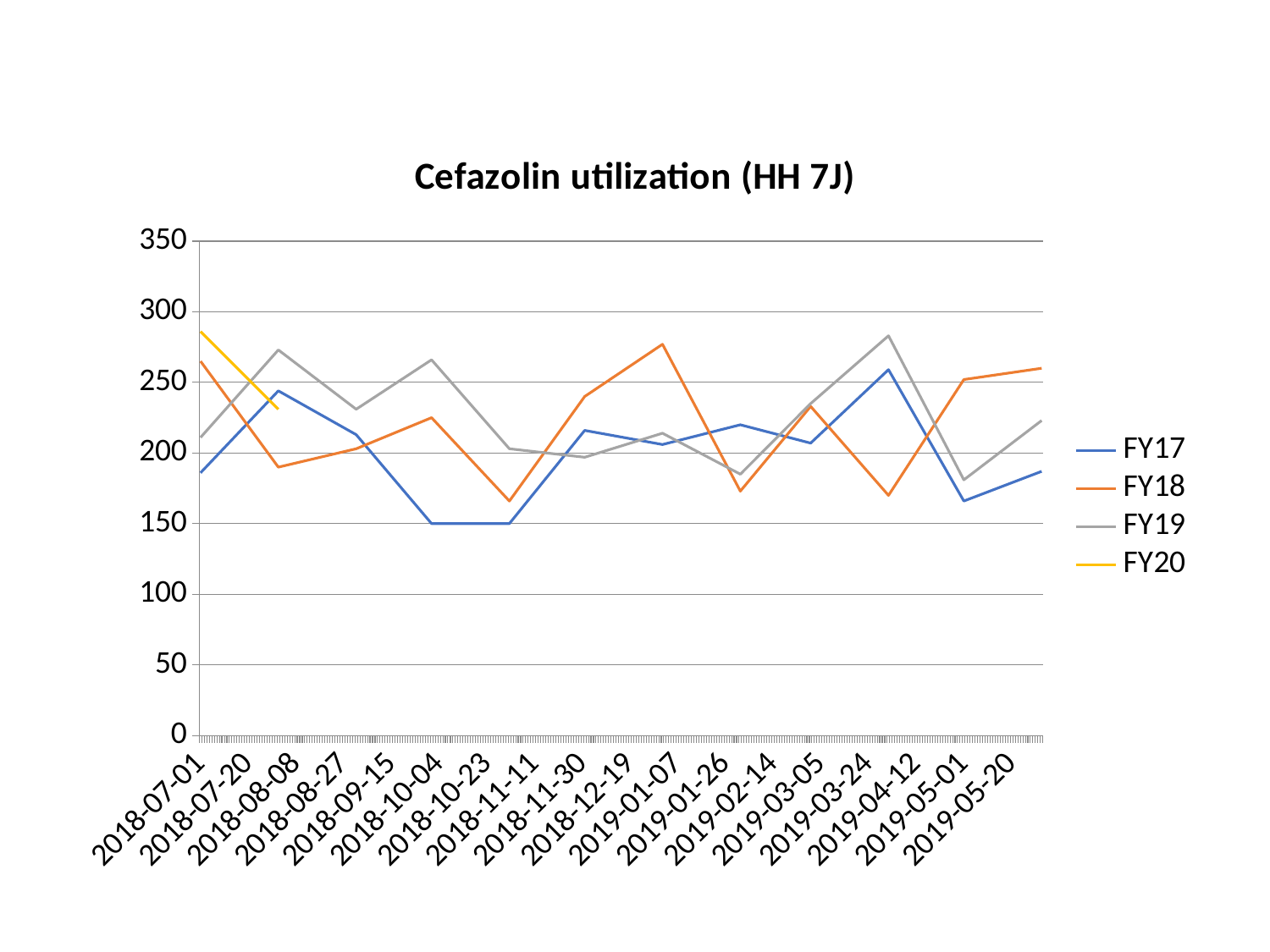

### Chart: Cefazolin utilization (HH 7J)

| Category | FY17 | FY18 | FY19 | FY20 |
|---|---|---|---|---|
| 43282.0 | 186.0 | 265.0 | 211.0 | 286.0 |
| 43313.0 | 244.0 | 190.0 | 273.0 | 231.0 |
| 43344.0 | 213.0 | 203.0 | 231.0 | None |
| 43374.0 | 150.0 | 225.0 | 266.0 | None |
| 43405.0 | 150.0 | 166.0 | 203.0 | None |
| 43435.0 | 216.0 | 240.0 | 197.0 | None |
| 43466.0 | 206.0 | 277.0 | 214.0 | None |
| 43497.0 | 220.0 | 173.0 | 185.0 | None |
| 43525.0 | 207.0 | 233.0 | 235.0 | None |
| 43556.0 | 259.0 | 170.0 | 283.0 | None |
| 43586.0 | 166.0 | 252.0 | 181.0 | None |
| 43617.0 | 187.0 | 260.0 | 223.0 | None |